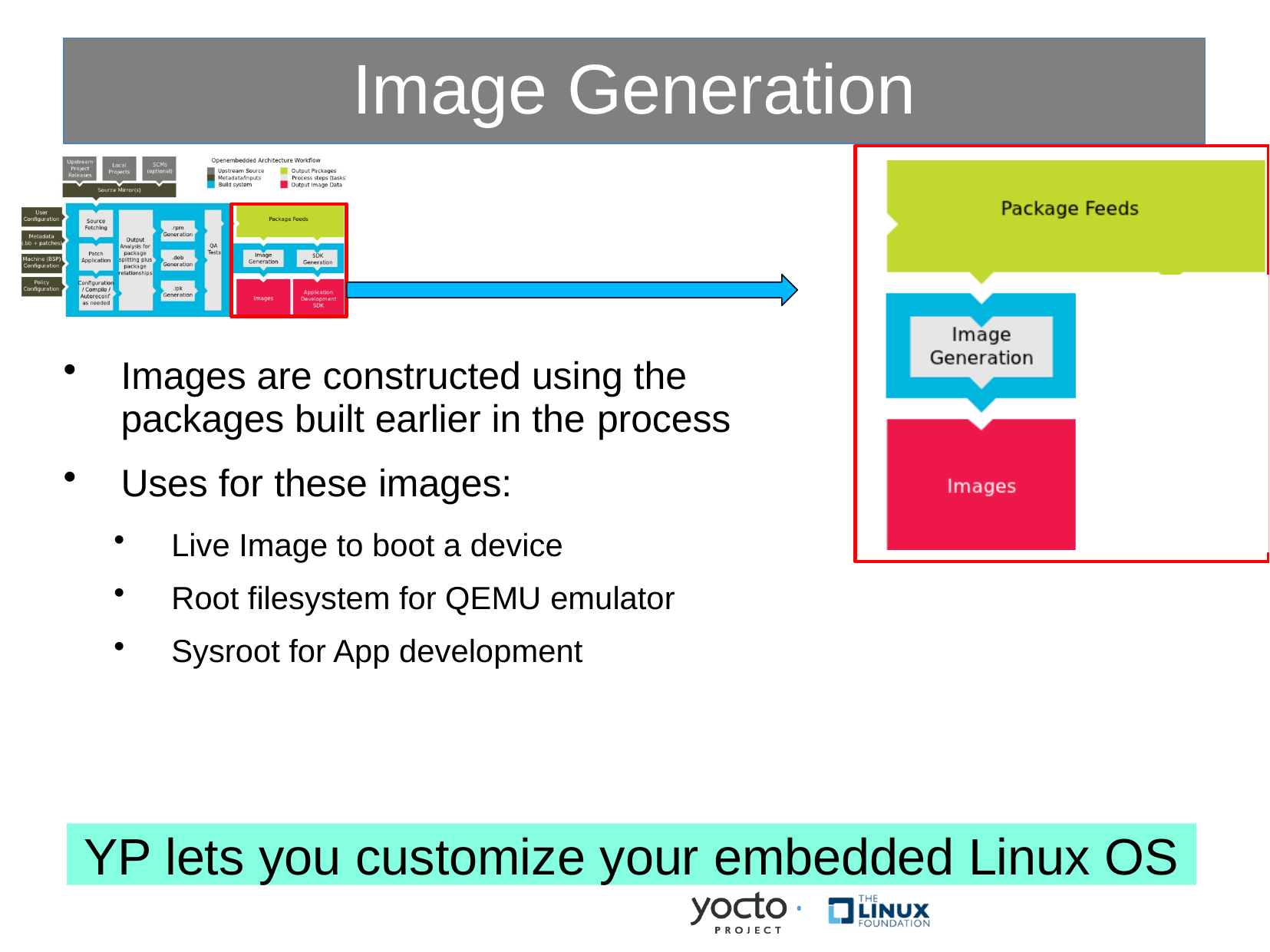

# Image Generation

Images are constructed using the  packages built earlier in the process
Uses for these images:
Live Image to boot a device
Root filesystem for QEMU emulator
Sysroot for App development
YP lets you customize your embedded Linux OS